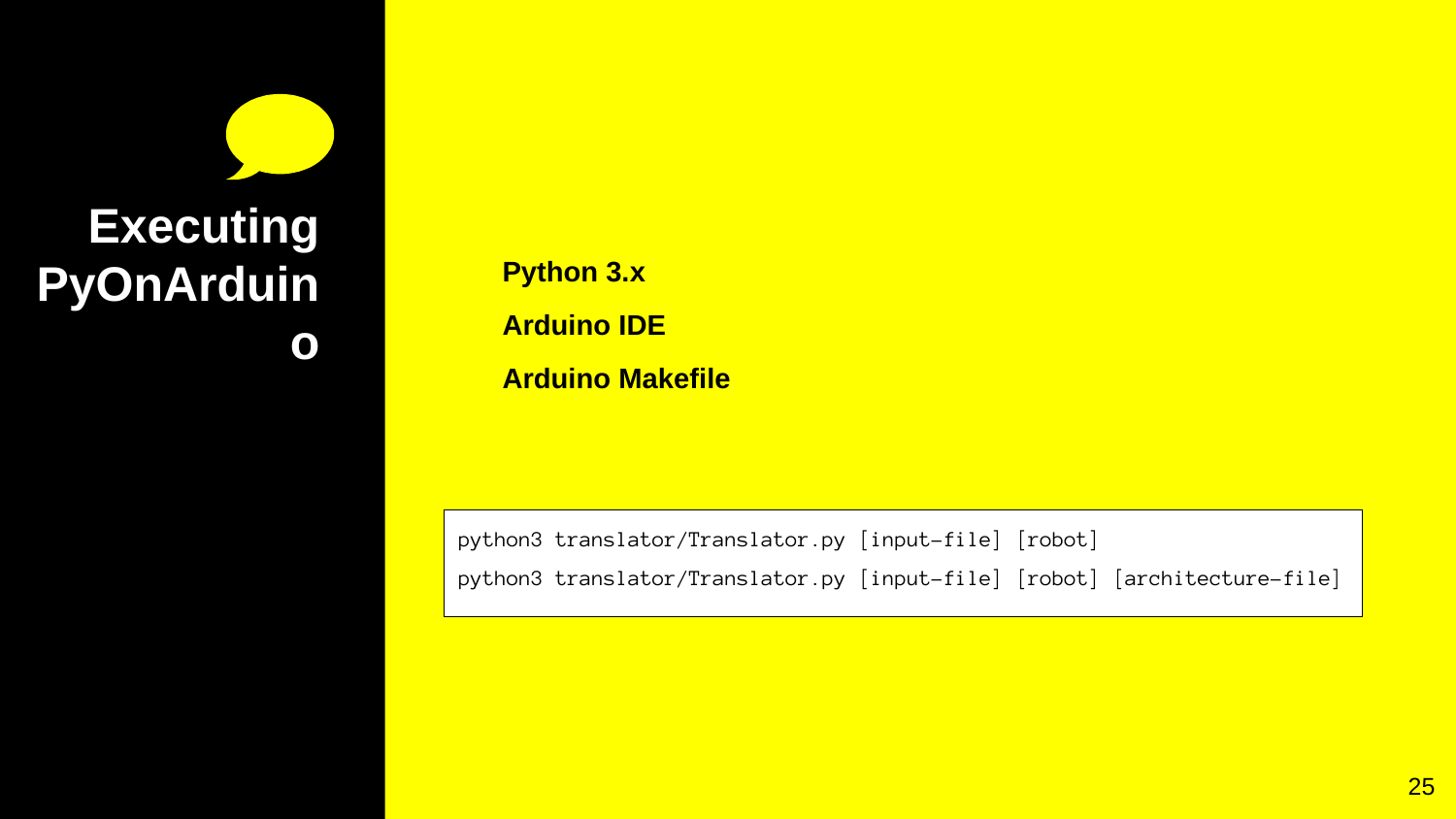

# Executing PyOnArduino
Python 3.x

Arduino IDE

Arduino Makefile

python3 translator/Translator.py [input-file] [robot]
python3 translator/Translator.py [input-file] [robot] [architecture-file]
25